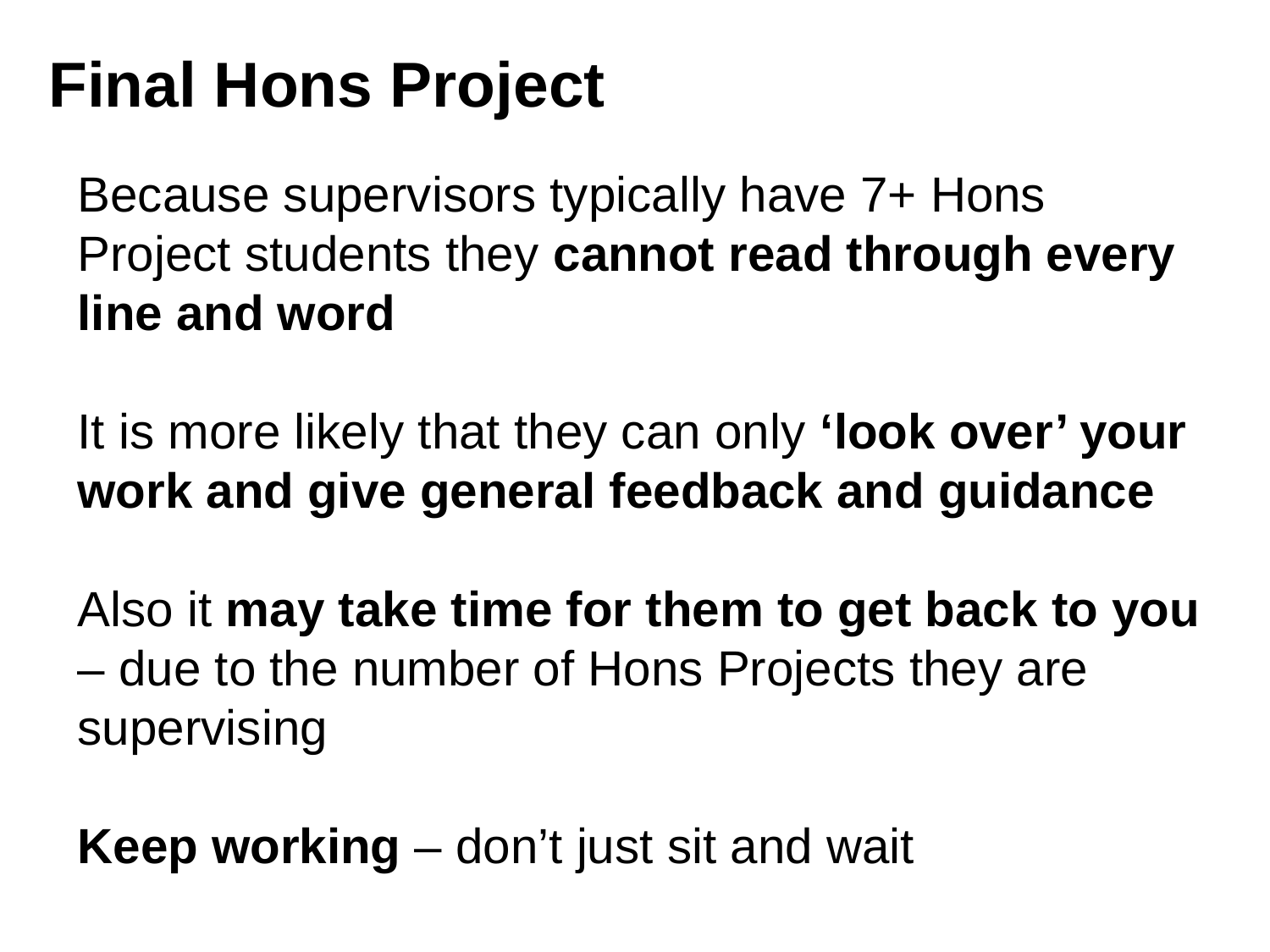

Final Hons Project
Because supervisors typically have 7+ Hons Project students they cannot read through every line and word

It is more likely that they can only ‘look over’ your work and give general feedback and guidance

Also it may take time for them to get back to you – due to the number of Hons Projects they are supervising

Keep working – don’t just sit and wait